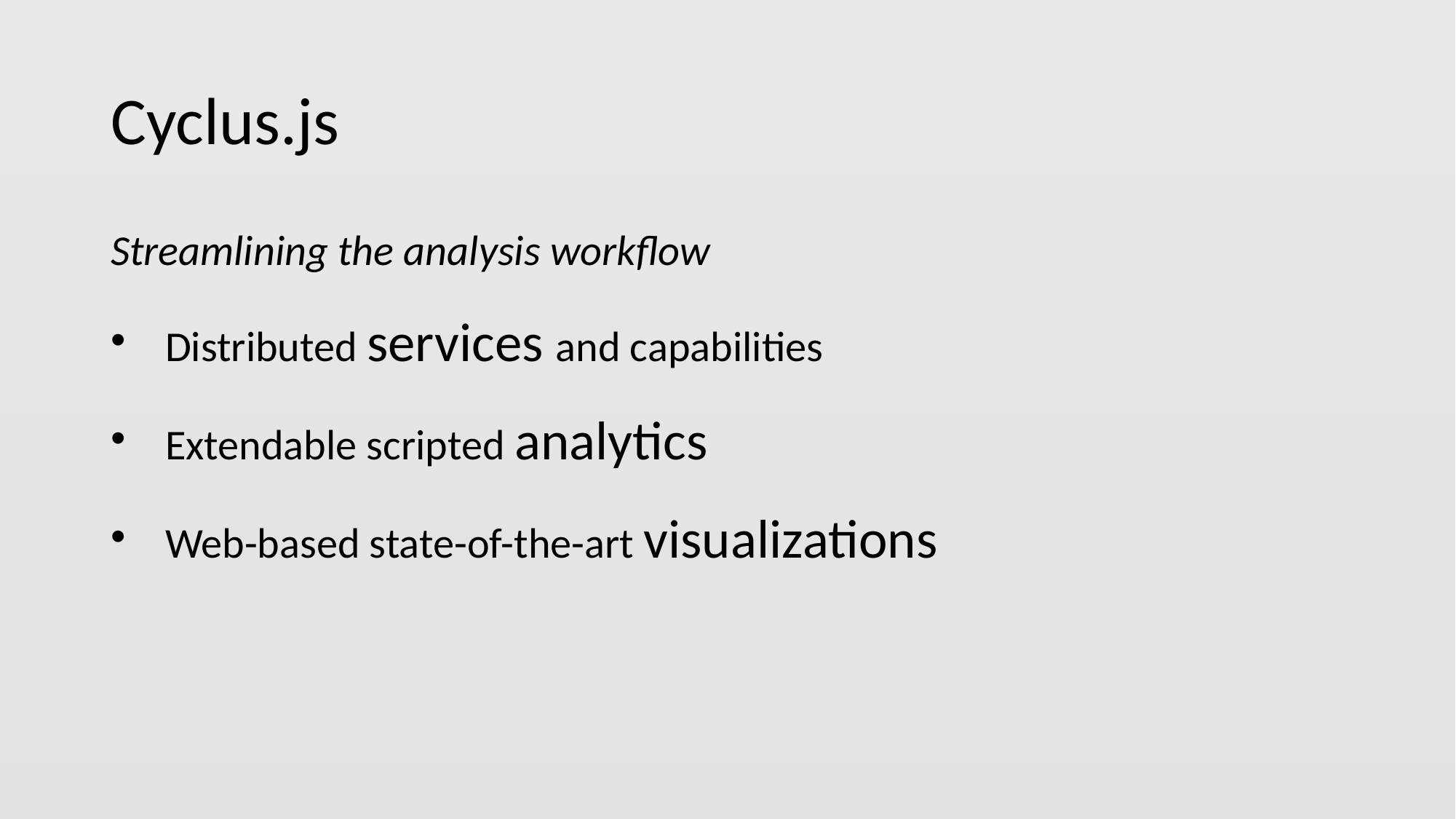

# Cyclus.js
Streamlining the analysis workflow
Distributed services and capabilities
Extendable scripted analytics
Web-based state-of-the-art visualizations